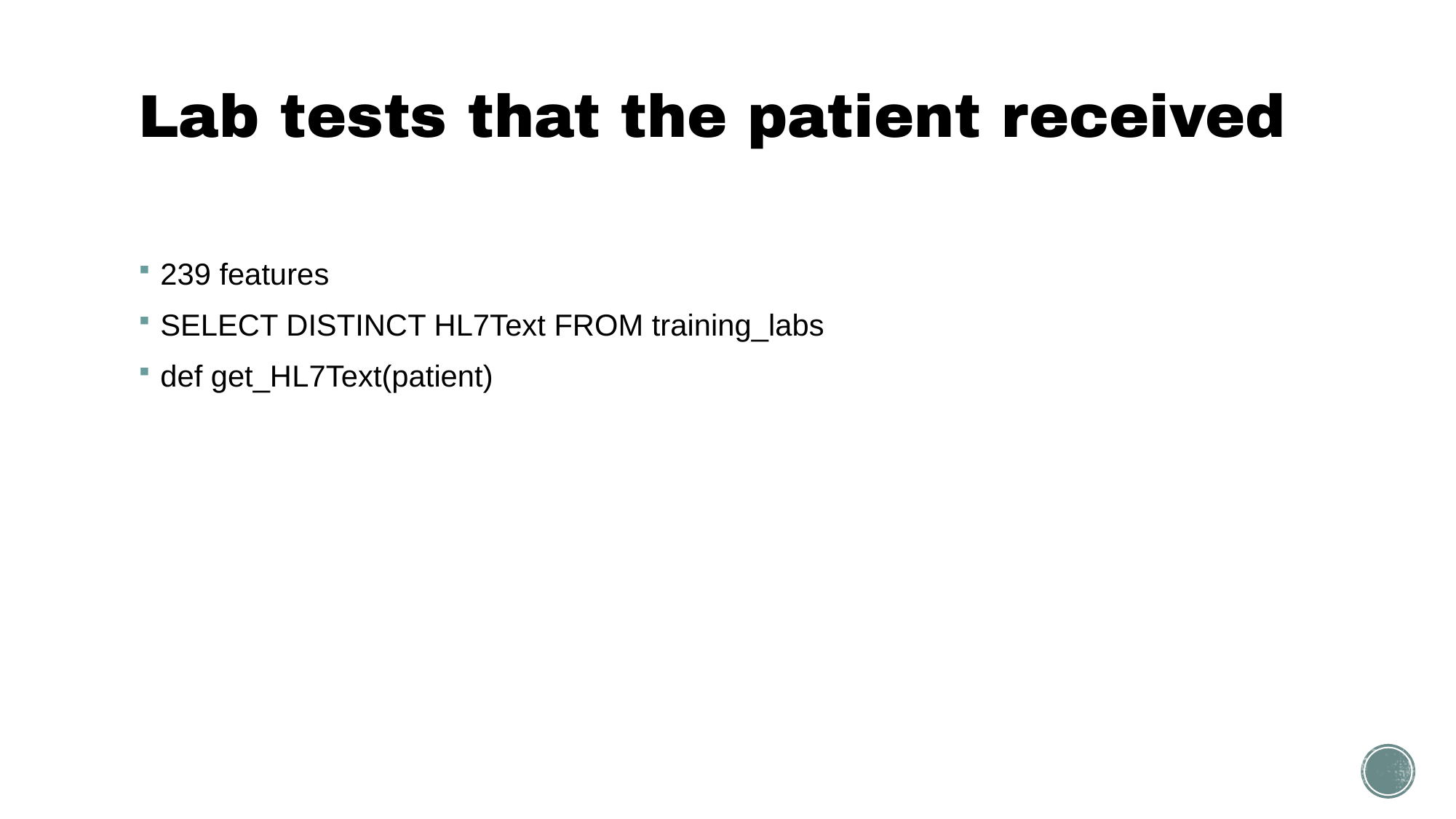

# Lab tests that the patient received
239 features
SELECT DISTINCT HL7Text FROM training_labs
def get_HL7Text(patient)